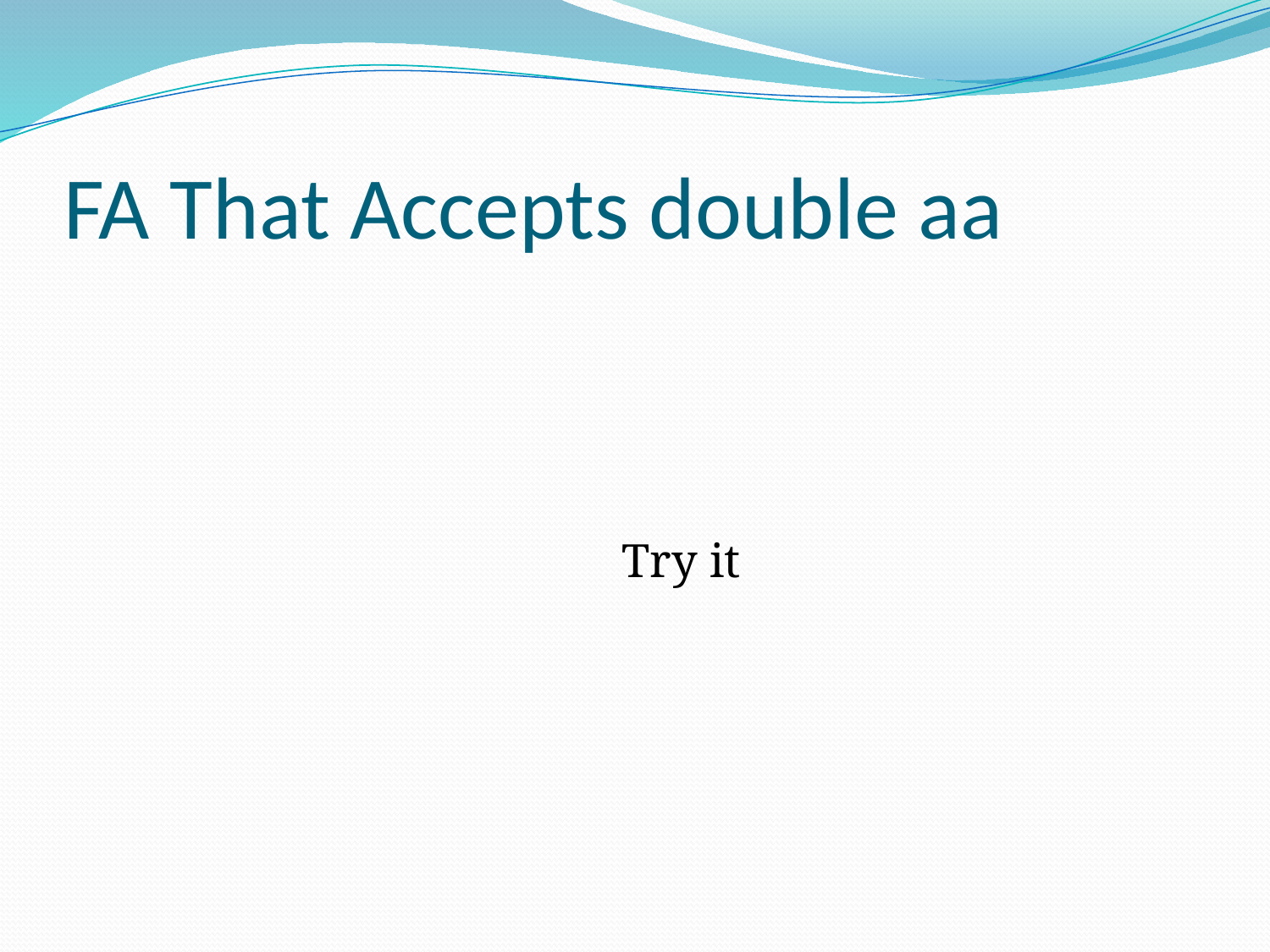

# FA That Accepts double aa

					Try it